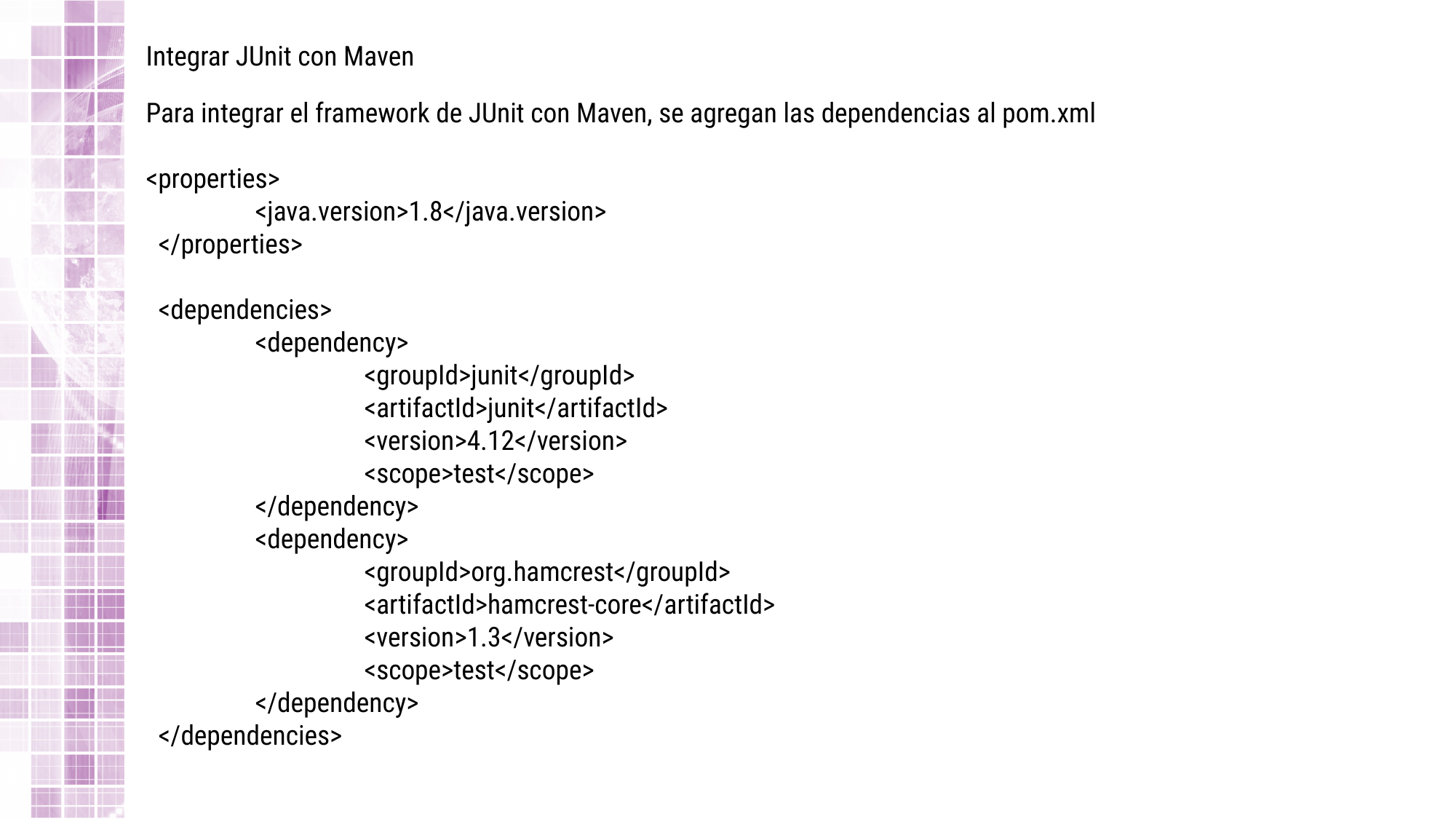

Integrar JUnit con Maven
Para integrar el framework de JUnit con Maven, se agregan las dependencias al pom.xml

<properties>
  	<java.version>1.8</java.version>
  </properties>

  <dependencies>
  	<dependency>
  		<groupId>junit</groupId>
  		<artifactId>junit</artifactId>
  		<version>4.12</version>
  		<scope>test</scope>
  	</dependency>
 	<dependency>
		<groupId>org.hamcrest</groupId>
		<artifactId>hamcrest-core</artifactId>
		<version>1.3</version>
		<scope>test</scope>
	</dependency>
  </dependencies>